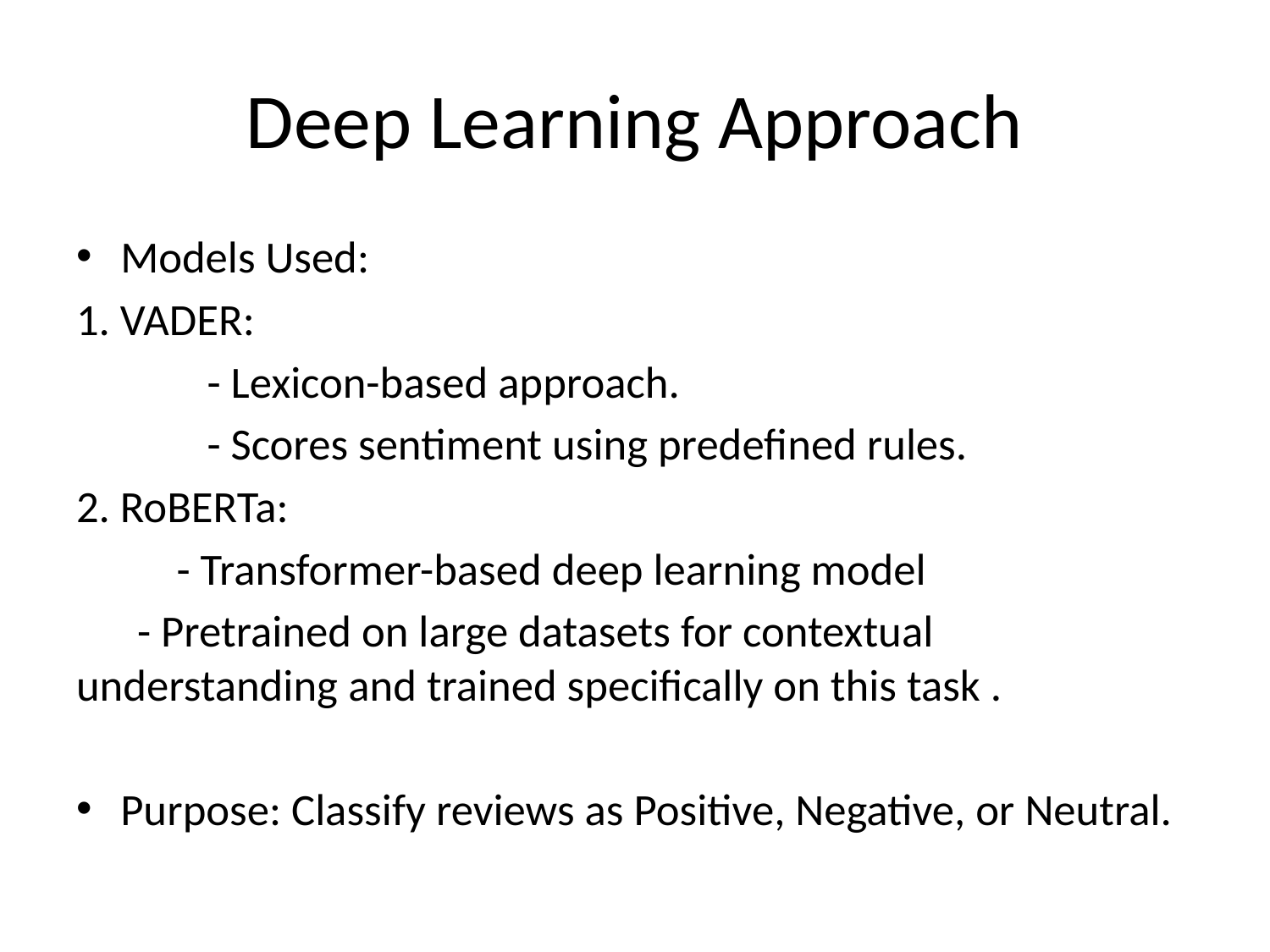

# Deep Learning Approach
Models Used:
1. VADER:
	   - Lexicon-based approach.
   	   - Scores sentiment using predefined rules.
2. RoBERTa:
   	- Transformer-based deep learning model
      - Pretrained on large datasets for contextual 				     understanding and trained specifically on this task .

Purpose: Classify reviews as Positive, Negative, or Neutral.